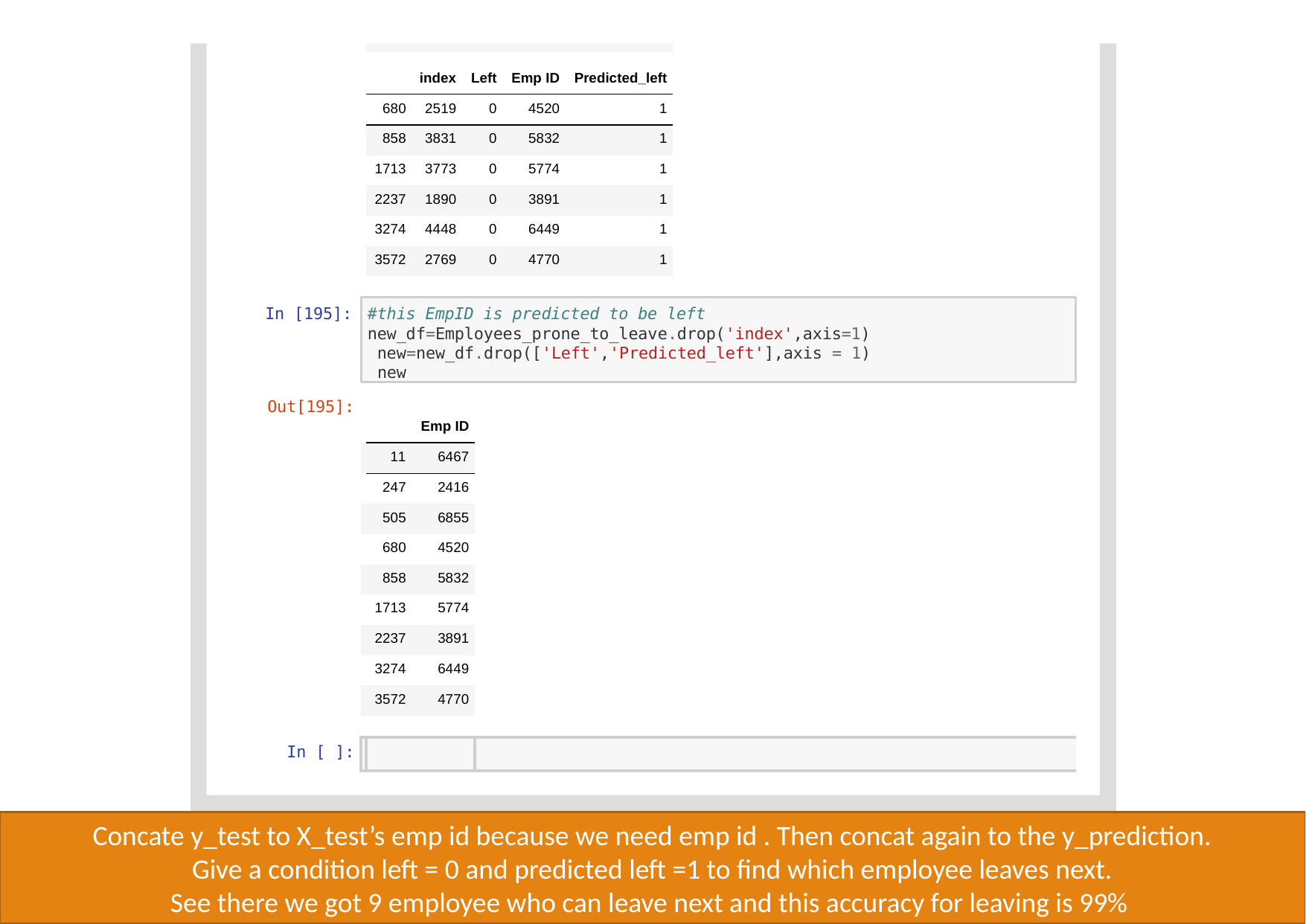

|  | index | Left | Emp ID | Predicted\_left |
| --- | --- | --- | --- | --- |
| 680 | 2519 | 0 | 4520 | 1 |
| 858 | 3831 | 0 | 5832 | 1 |
| 1713 | 3773 | 0 | 5774 | 1 |
| 2237 | 1890 | 0 | 3891 | 1 |
| 3274 | 4448 | 0 | 6449 | 1 |
| 3572 | 2769 | 0 | 4770 | 1 |
#this EmpID is predicted to be left  new_df=Employees_prone_to_leave.drop('index',axis=1)  new=new_df.drop(['Left','Predicted_left'],axis = 1)  new
In [195]:
| Out[195]: |  |  |  |  |
| --- | --- | --- | --- | --- |
|  |  |  | Emp ID |  |
|  |  | 11 | 6467 |  |
|  |  | 247 | 2416 |  |
|  |  | 505 | 6855 |  |
|  |  | 680 | 4520 |  |
|  |  | 858 | 5832 |  |
|  |  | 1713 | 5774 |  |
|  |  | 2237 | 3891 |  |
|  |  | 3274 | 6449 |  |
|  |  | 3572 | 4770 |  |
|  |  |  |  |  |
| In [ ]: |  |  |  |  |
Concate y_test to X_test’s emp id because we need emp id . Then concat again to the y_prediction.
Give a condition left = 0 and predicted left =1 to find which employee leaves next.
See there we got 9 employee who can leave next and this accuracy for leaving is 99%

Create PDF in your applications with the Pdfcrowd HTML to PDF API
PDFCROWD